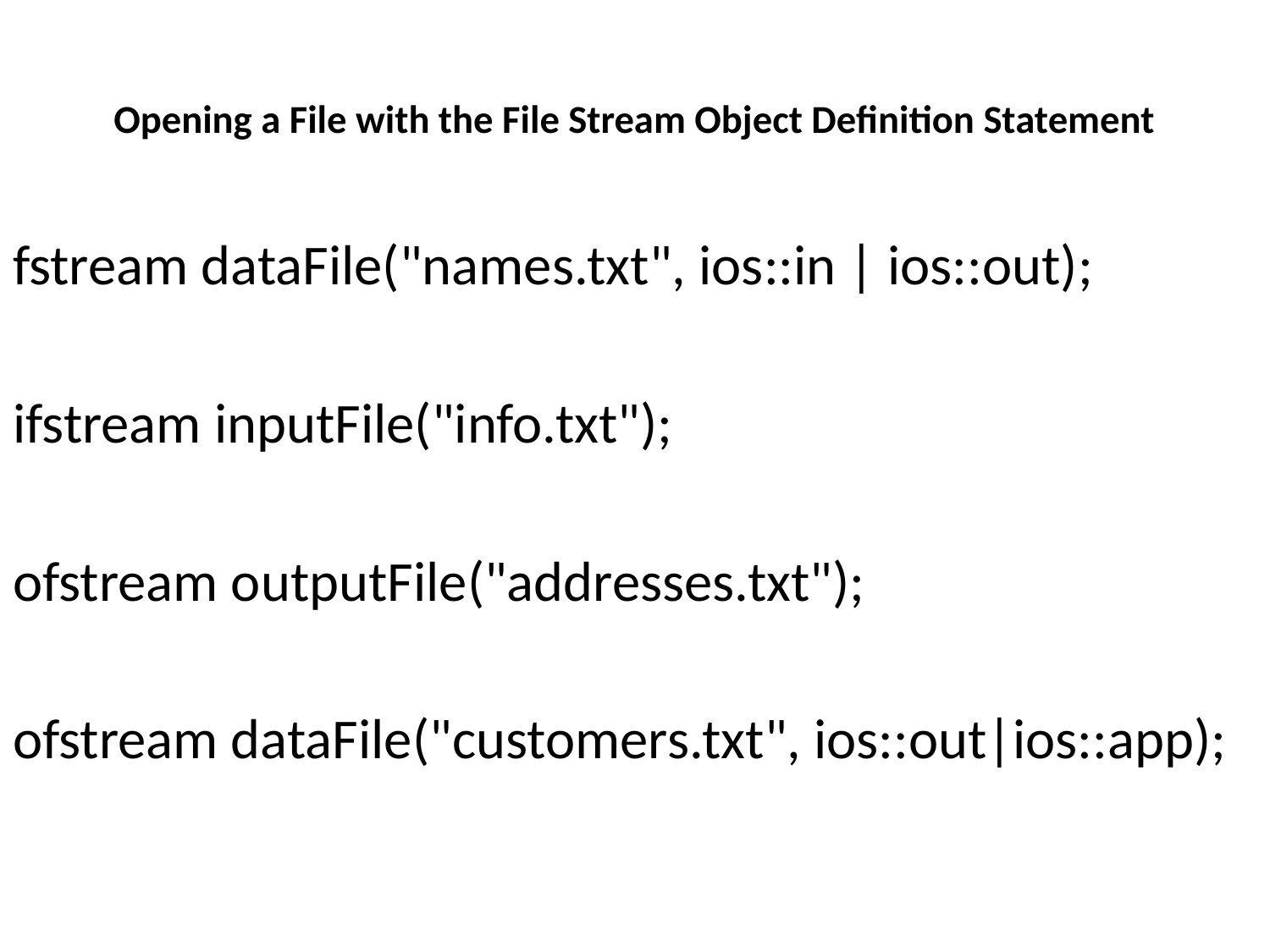

# Opening a File with the File Stream Object Definition Statement
fstream dataFile("names.txt", ios::in | ios::out);

ifstream inputFile("info.txt");

ofstream outputFile("addresses.txt");

ofstream dataFile("customers.txt", ios::out|ios::app);